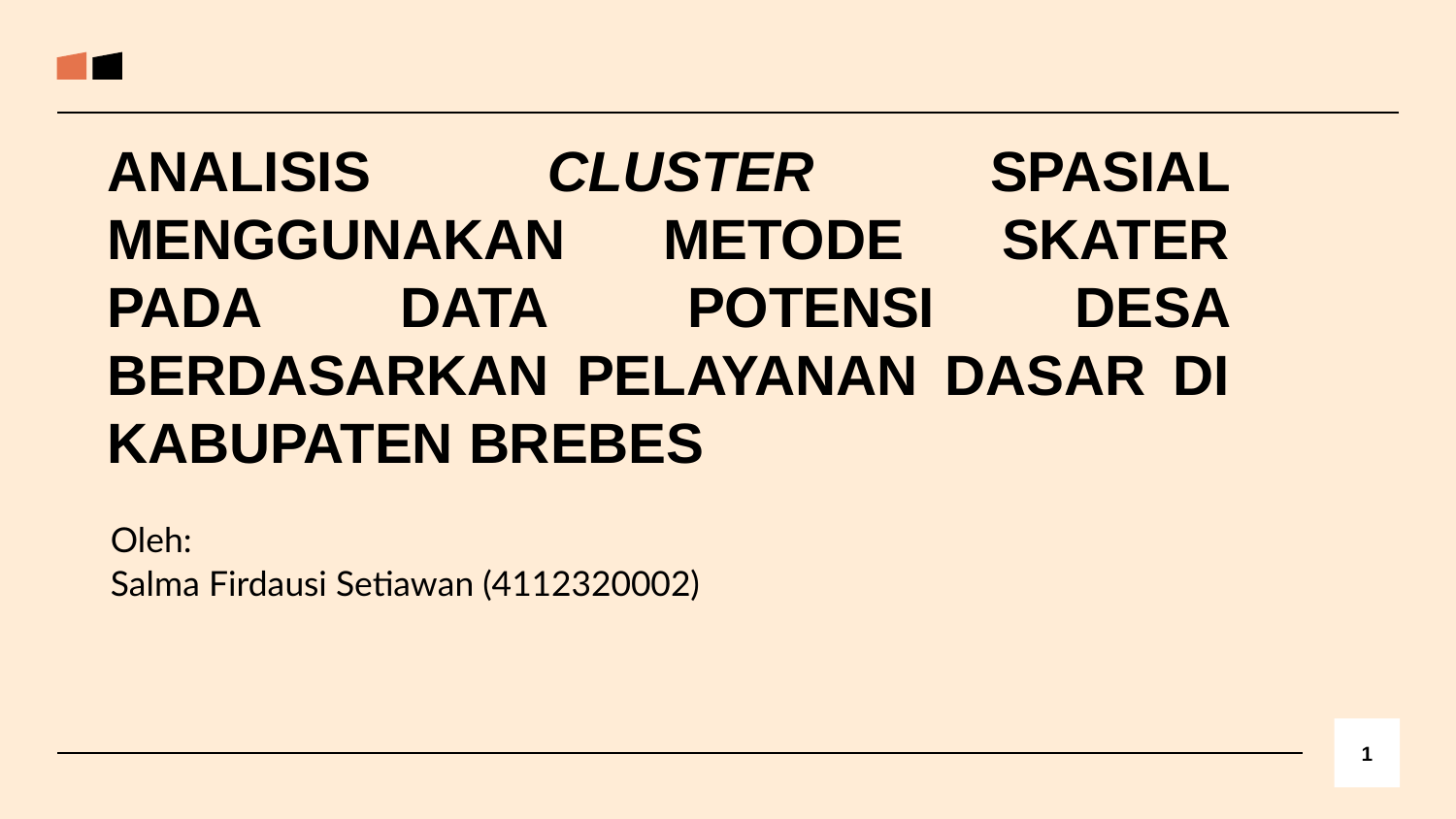

# ANALISIS CLUSTER SPASIAL MENGGUNAKAN METODE SKATER PADA DATA POTENSI DESA BERDASARKAN PELAYANAN DASAR DI KABUPATEN BREBES
Oleh:
Salma Firdausi Setiawan (4112320002)
1